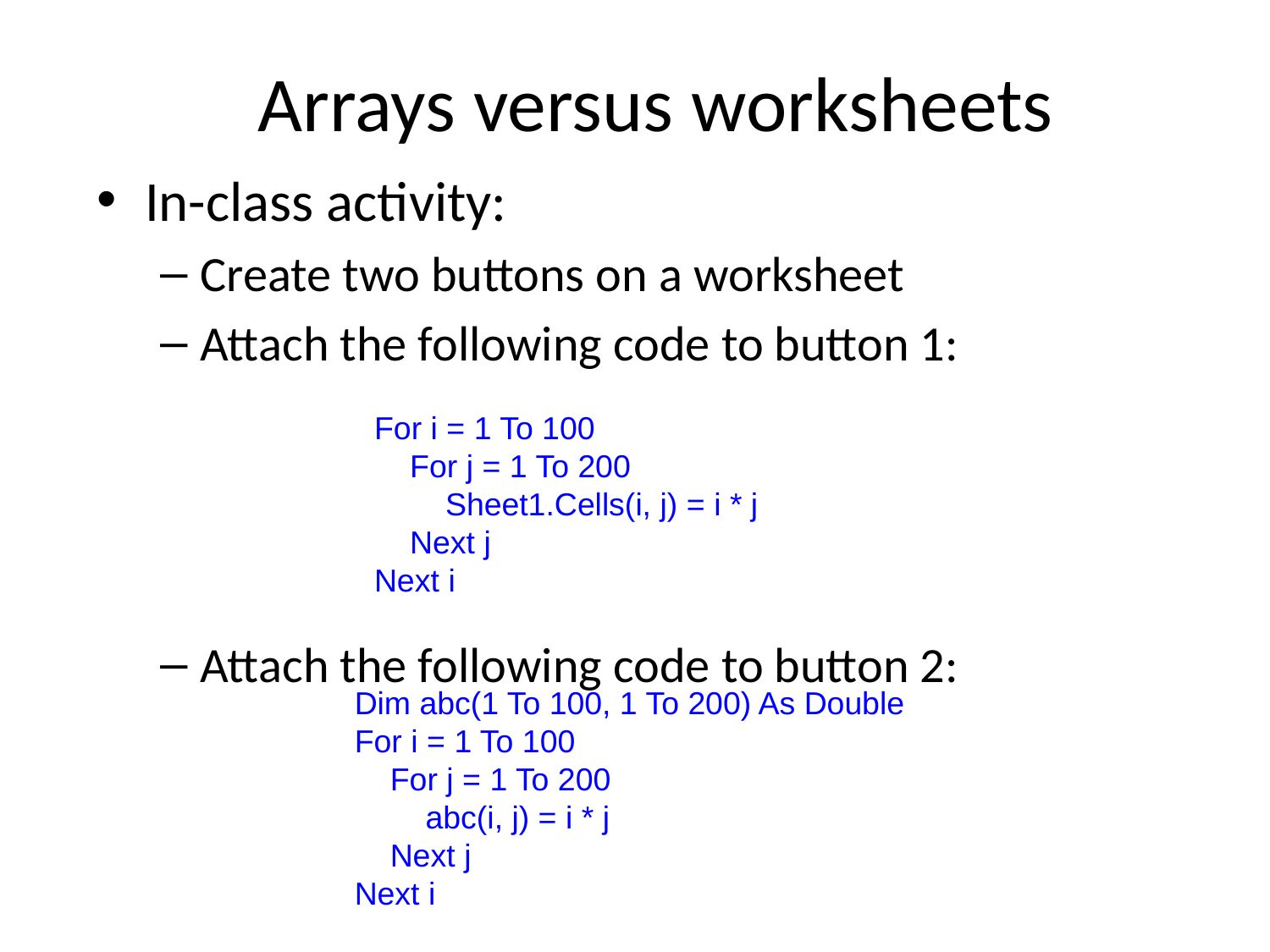

# Arrays versus worksheets
In-class activity:
Create two buttons on a worksheet
Attach the following code to button 1:

Attach the following code to button 2:
For i = 1 To 100
    For j = 1 To 200
        Sheet1.Cells(i, j) = i * j
    Next j
Next i
Dim abc(1 To 100, 1 To 200) As Double
For i = 1 To 100
    For j = 1 To 200
        abc(i, j) = i * j
    Next j
Next i